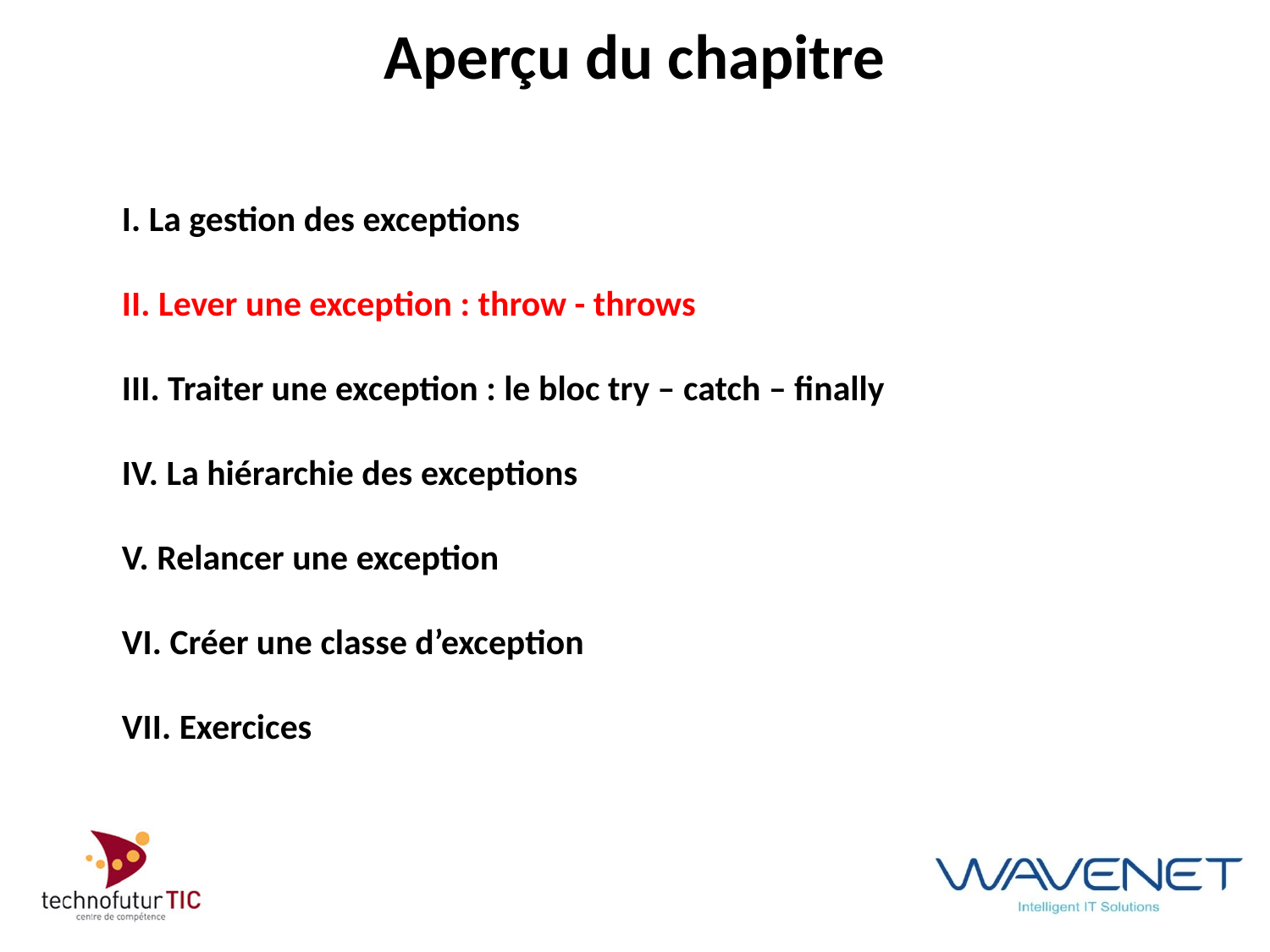

Aperçu du chapitre

I. La gestion des exceptions

II. Lever une exception : throw - throws

III. Traiter une exception : le bloc try – catch – finally

IV. La hiérarchie des exceptions

V. Relancer une exception

VI. Créer une classe d’exception

VII. Exercices